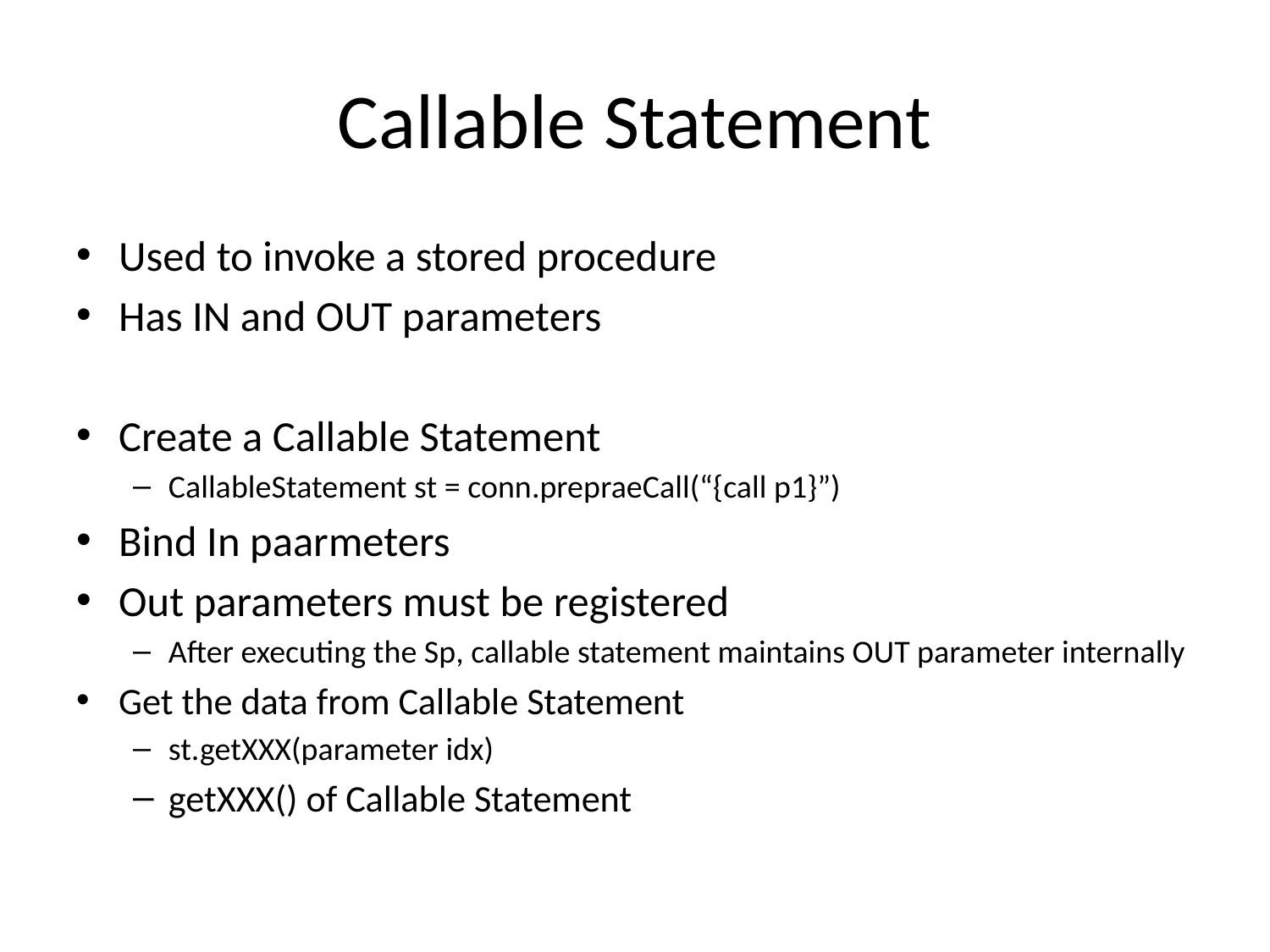

# Callable Statement
Used to invoke a stored procedure
Has IN and OUT parameters

Create a Callable Statement
CallableStatement st = conn.prepraeCall(“{call p1}”)
Bind In paarmeters
Out parameters must be registered
After executing the Sp, callable statement maintains OUT parameter internally
Get the data from Callable Statement
st.getXXX(parameter idx)
getXXX() of Callable Statement